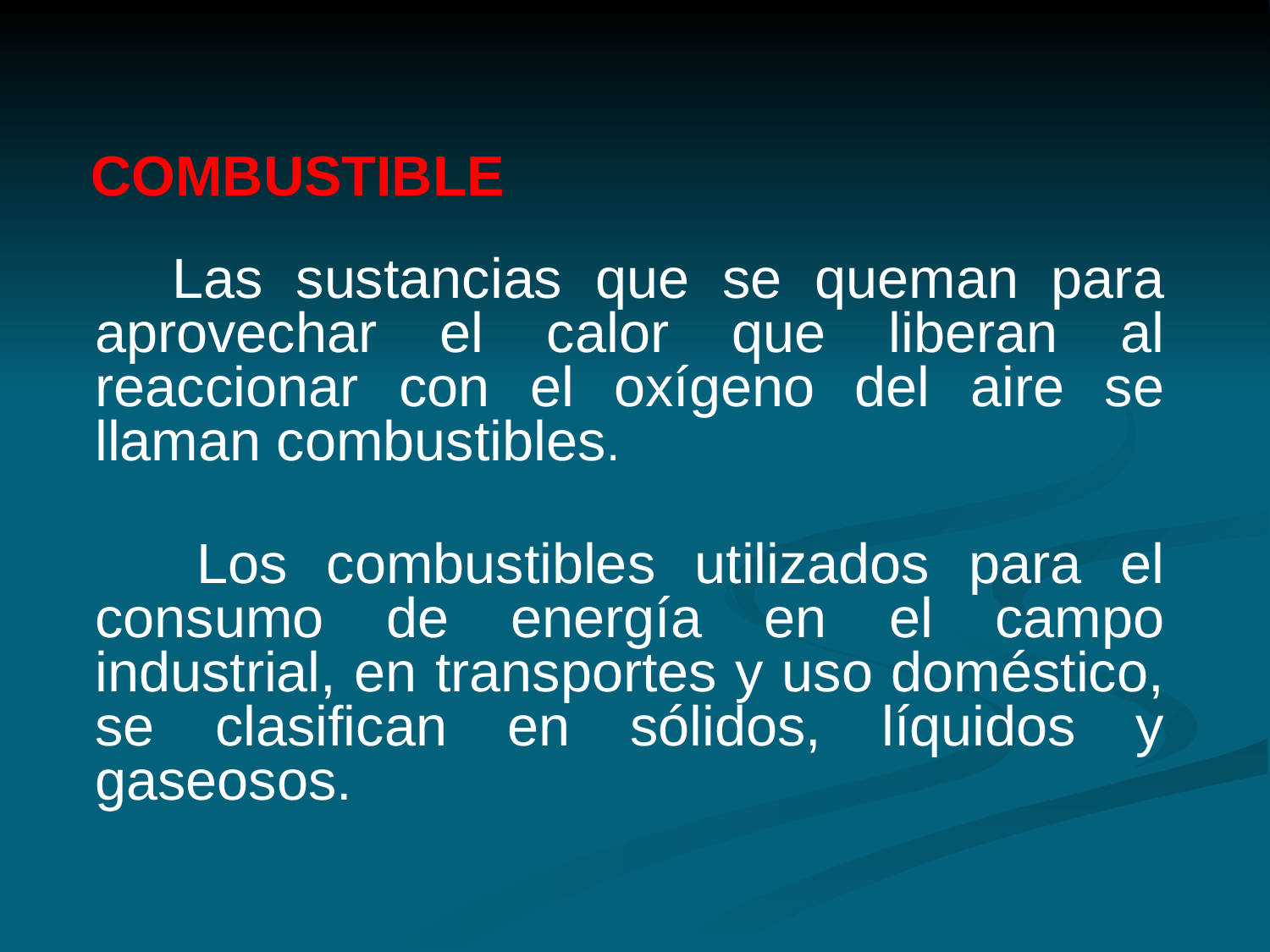

COMBUSTIBLE

    Las sustancias que se queman para aprovechar el calor que liberan al reaccionar con el oxígeno del aire se llaman combustibles.

    Los combustibles utilizados para el consumo de energía en el campo industrial, en transportes y uso doméstico, se clasifican en sólidos, líquidos y gaseosos.